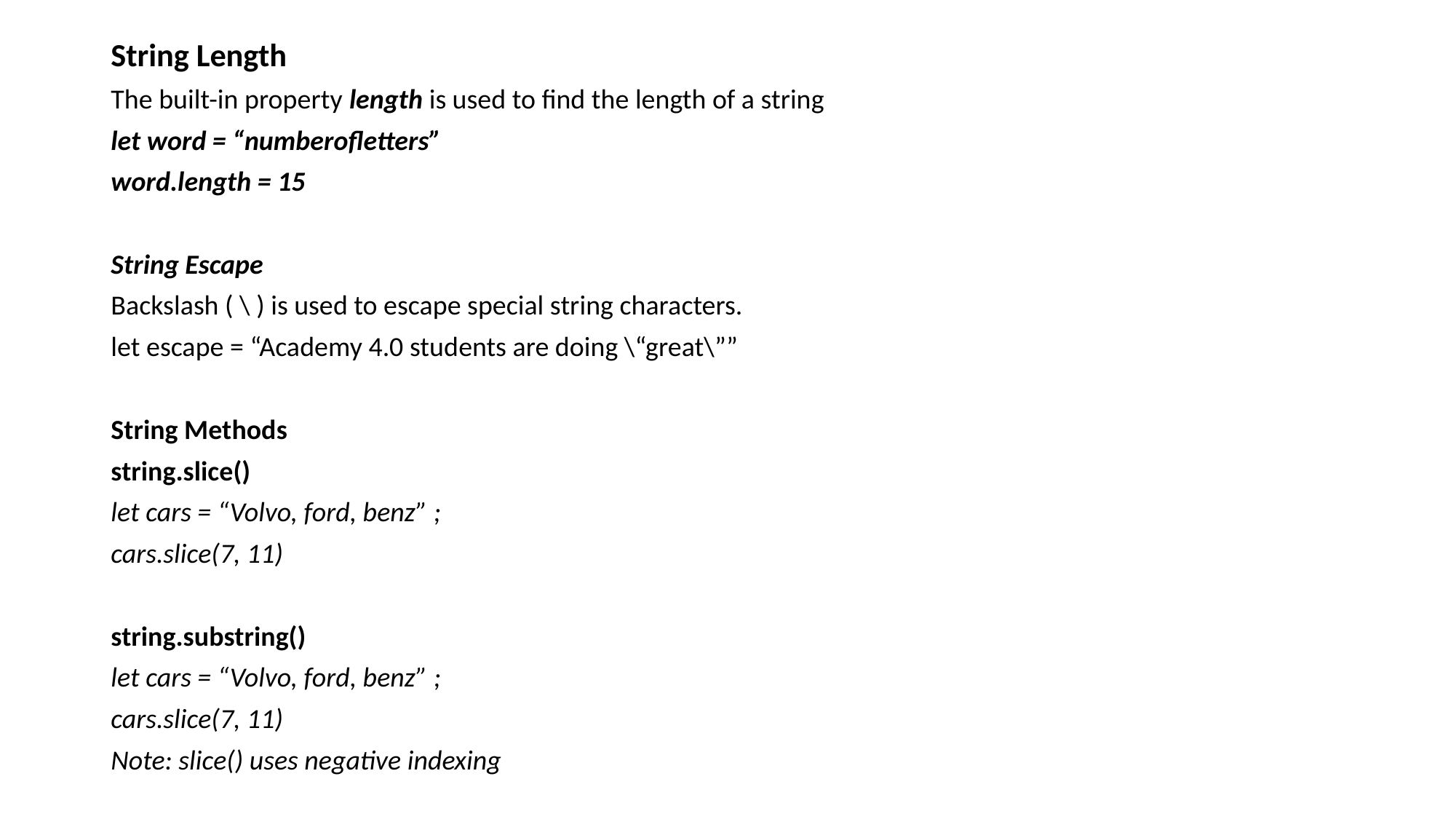

String Length
The built-in property length is used to find the length of a string
let word = “numberofletters”
word.length = 15

String Escape
Backslash ( \ ) is used to escape special string characters.
let escape = “Academy 4.0 students are doing \“great\””

String Methods
string.slice()
let cars = “Volvo, ford, benz” ;
cars.slice(7, 11)

string.substring()
let cars = “Volvo, ford, benz” ;
cars.slice(7, 11)
Note: slice() uses negative indexing